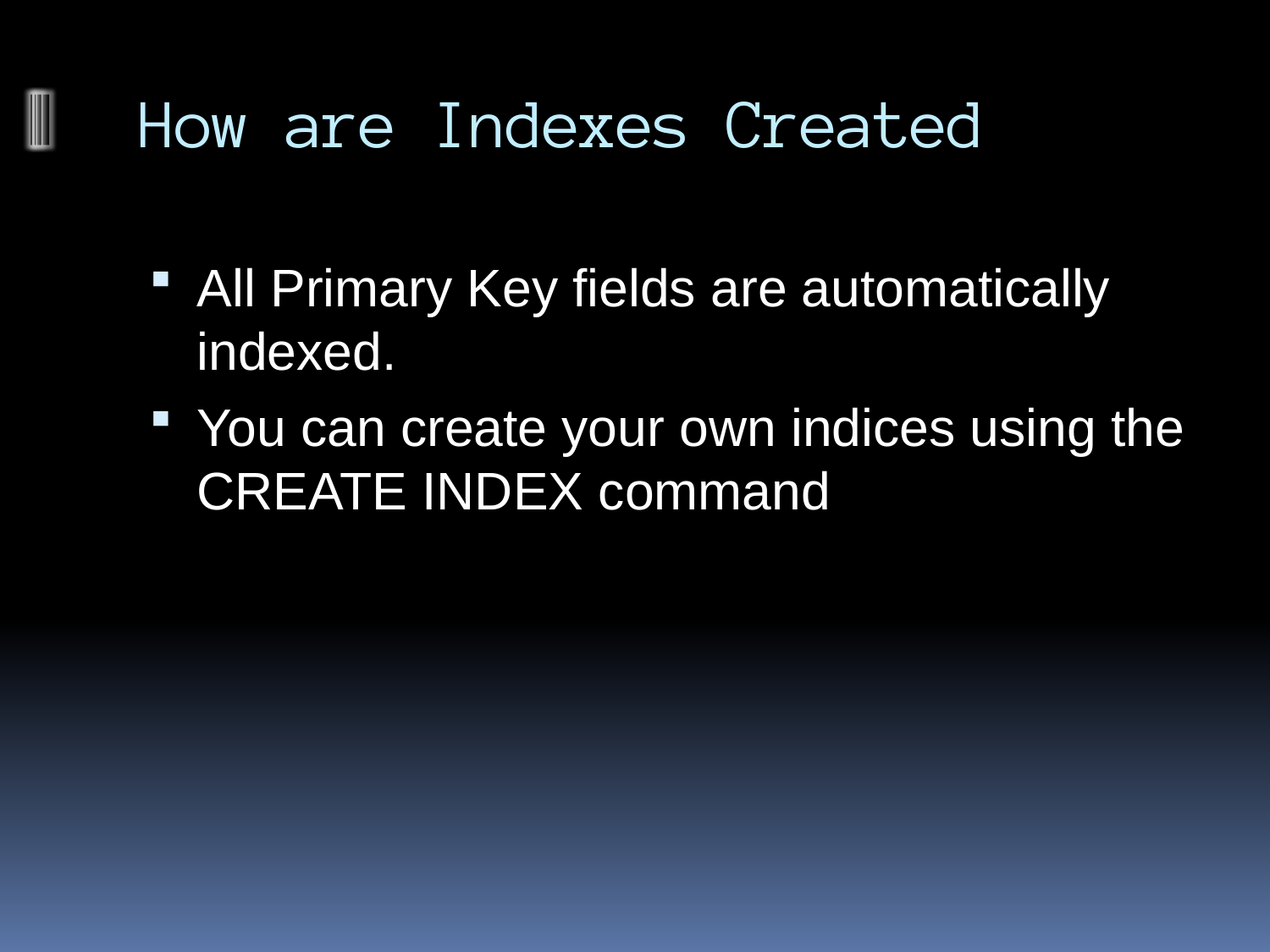

# How are Indexes Created
All Primary Key fields are automatically indexed.
You can create your own indices using the CREATE INDEX command